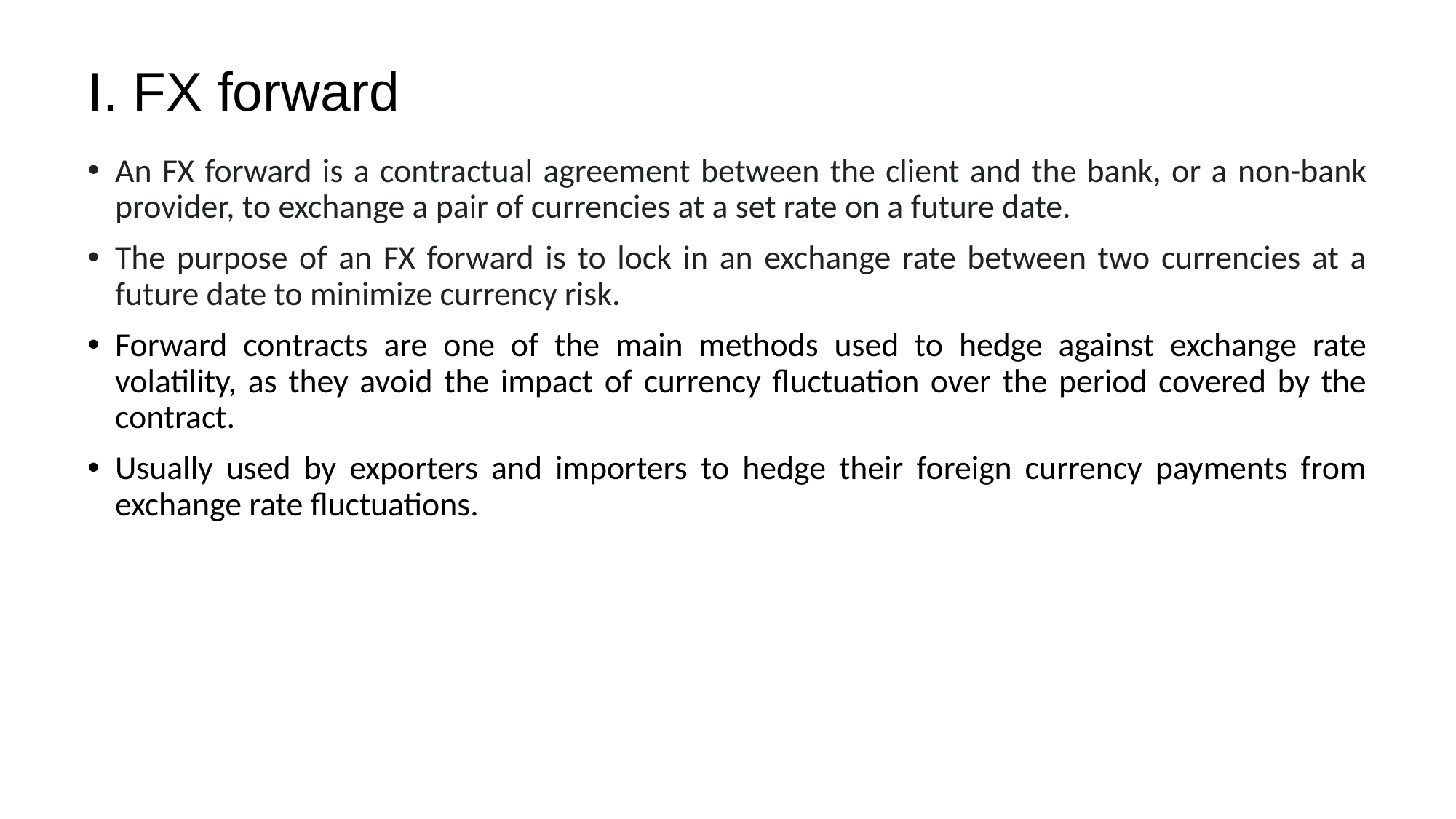

# I. FX forward
An FX forward is a contractual agreement between the client and the bank, or a non-bank provider, to exchange a pair of currencies at a set rate on a future date.
The purpose of an FX forward is to lock in an exchange rate between two currencies at a future date to minimize currency risk.
Forward contracts are one of the main methods used to hedge against exchange rate volatility, as they avoid the impact of currency fluctuation over the period covered by the contract.
Usually used by exporters and importers to hedge their foreign currency payments from exchange rate fluctuations.